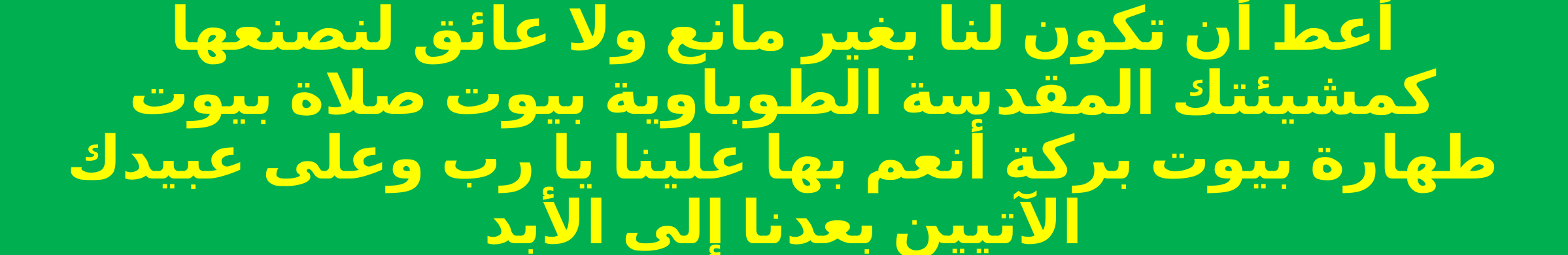

أعط أن تكون لنا بغير مانع ولا عائق لنصنعها كمشيئتك المقدسة الطوباوية بيوت صلاة بيوت طهارة بيوت بركة أنعم بها علينا يا رب وعلى عبيدك الآتيين بعدنا إلى الأبد